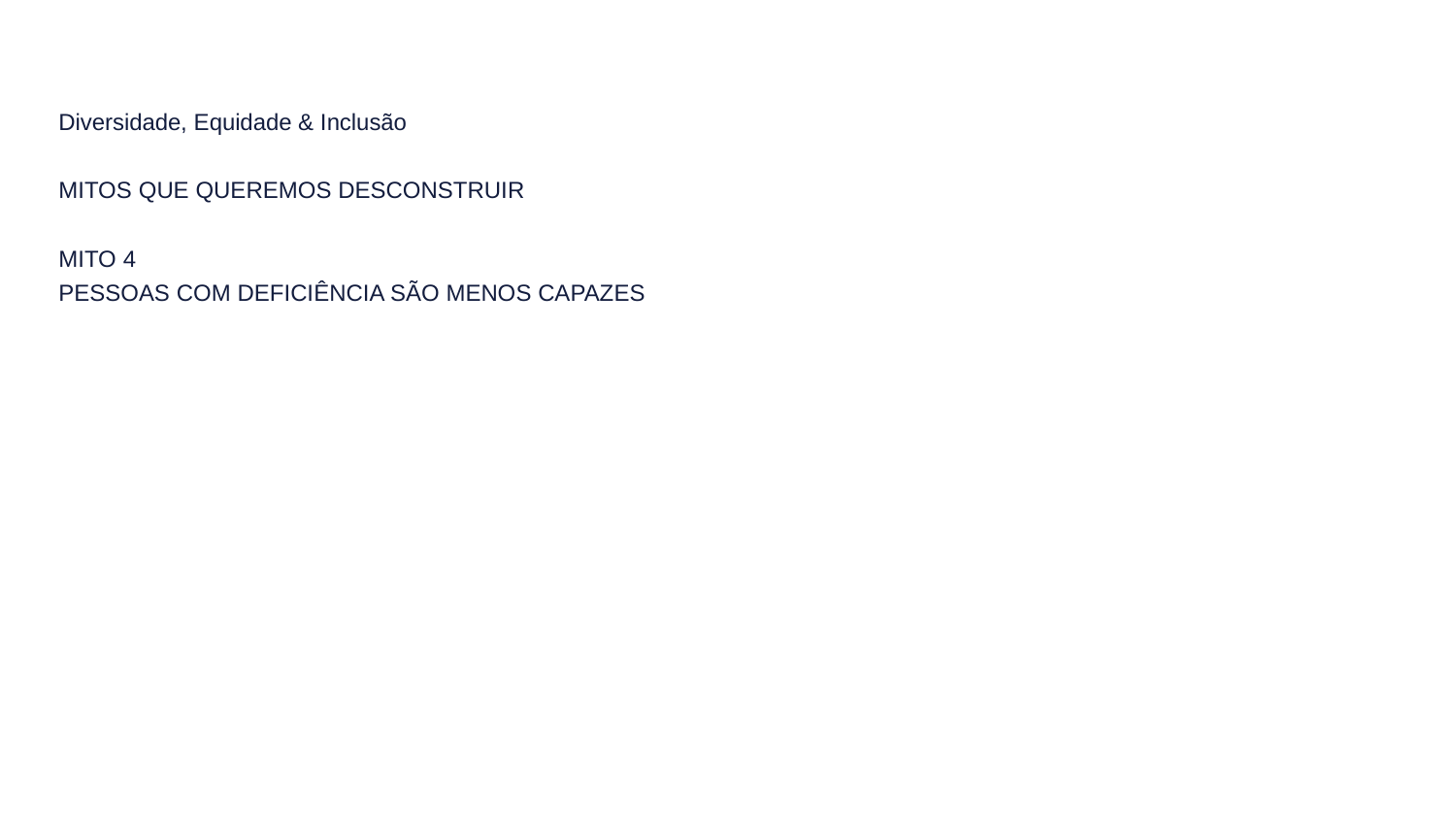

Diversidade, Equidade & Inclusão

MITOS QUE QUEREMOS DESCONSTRUIR

MITO 4
PESSOAS COM DEFICIÊNCIA SÃO MENOS CAPAZES